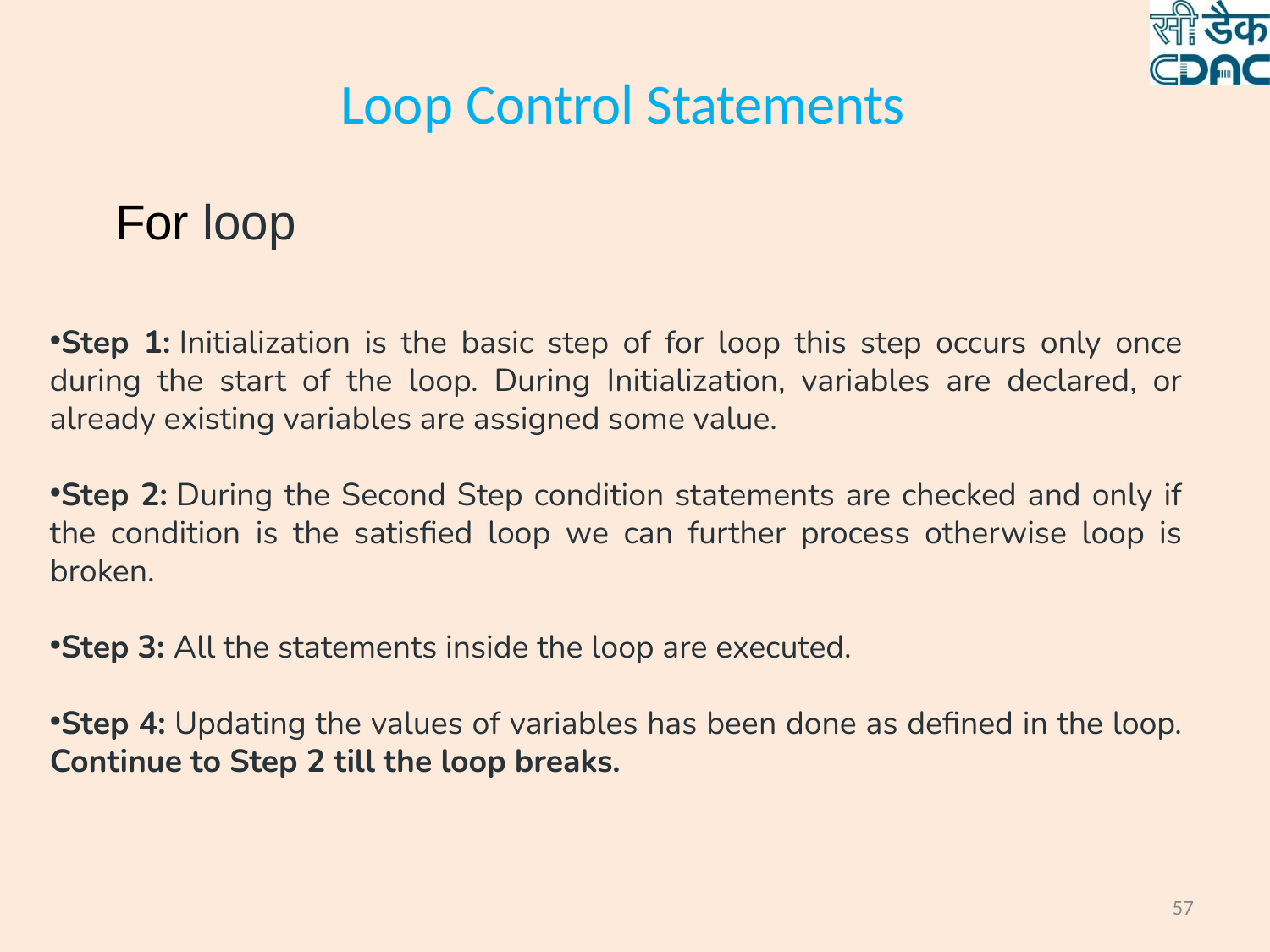

# Loop Control Statements
For loop

Step 1: Initialization is the basic step of for loop this step occurs only once during the start of the loop. During Initialization, variables are declared, or already existing variables are assigned some value.

Step 2: During the Second Step condition statements are checked and only if the condition is the satisfied loop we can further process otherwise loop is broken.

Step 3: All the statements inside the loop are executed.

Step 4: Updating the values of variables has been done as defined in the loop.
Continue to Step 2 till the loop breaks.

57